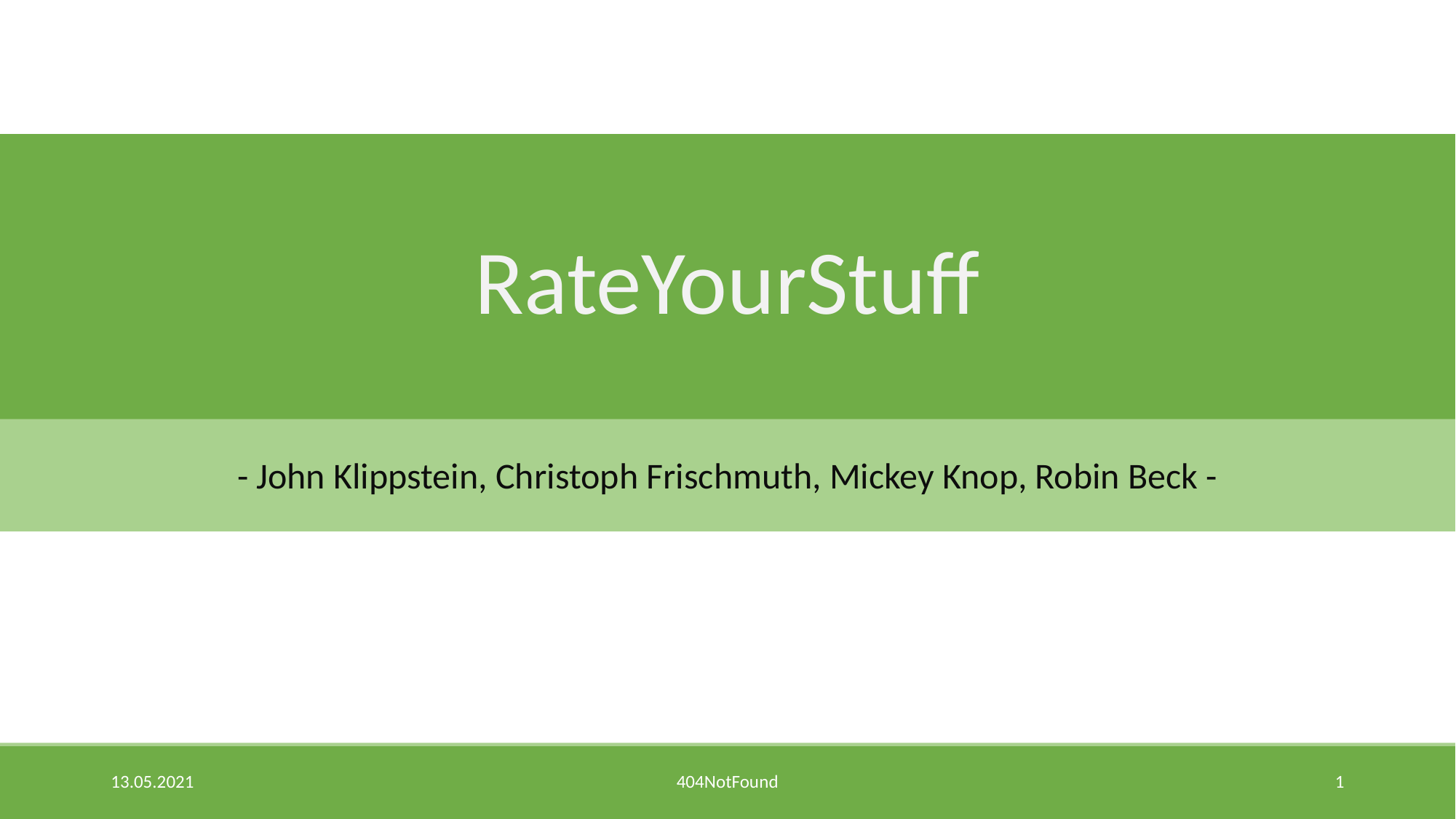

# RateYourStuff
- John Klippstein, Christoph Frischmuth, Mickey Knop, Robin Beck -
13.05.2021
404NotFound
1